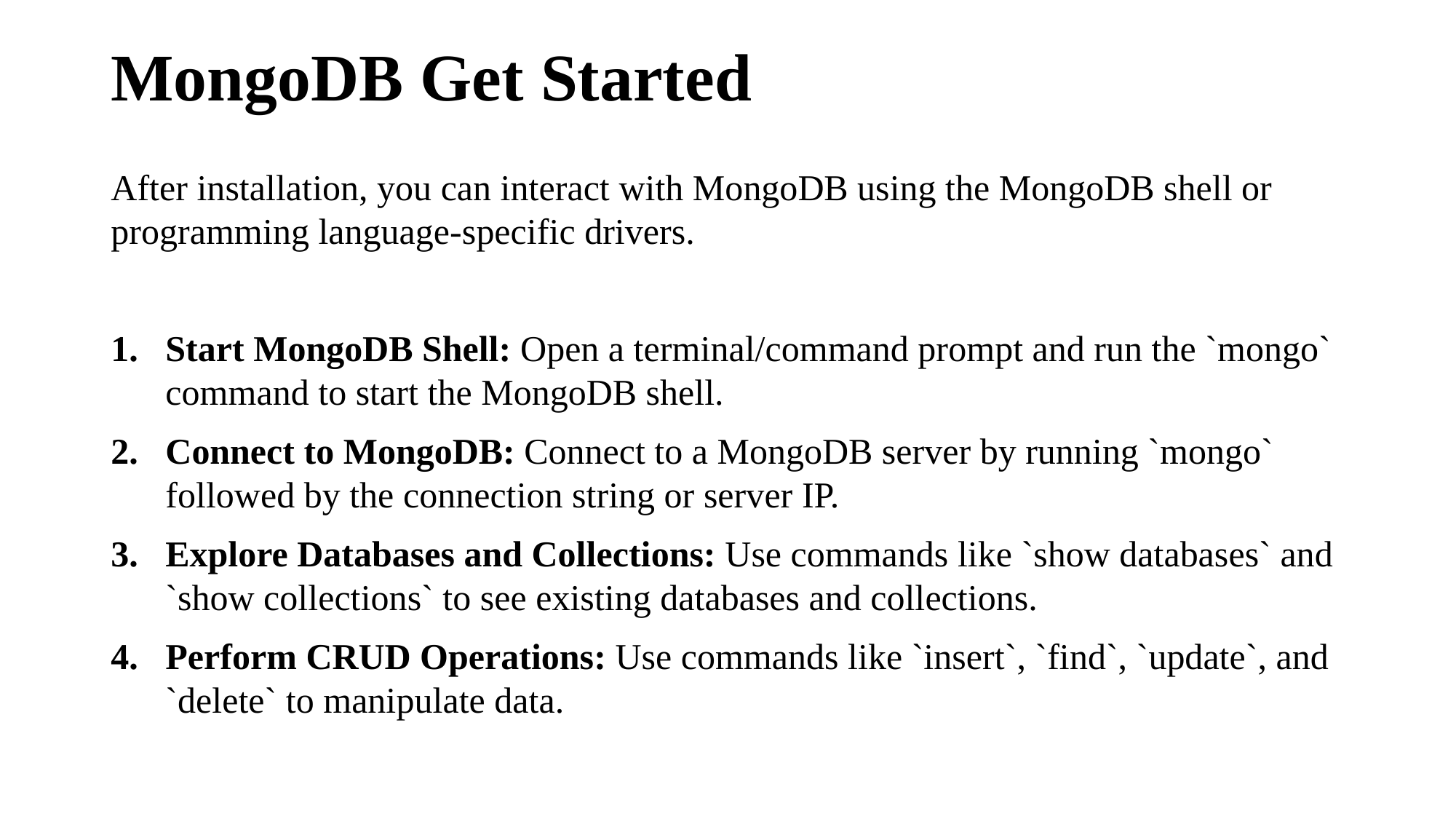

# MongoDB Get Started
After installation, you can interact with MongoDB using the MongoDB shell or programming language-specific drivers.

Start MongoDB Shell: Open a terminal/command prompt and run the `mongo` command to start the MongoDB shell.
Connect to MongoDB: Connect to a MongoDB server by running `mongo` followed by the connection string or server IP.
Explore Databases and Collections: Use commands like `show databases` and `show collections` to see existing databases and collections.
Perform CRUD Operations: Use commands like `insert`, `find`, `update`, and `delete` to manipulate data.